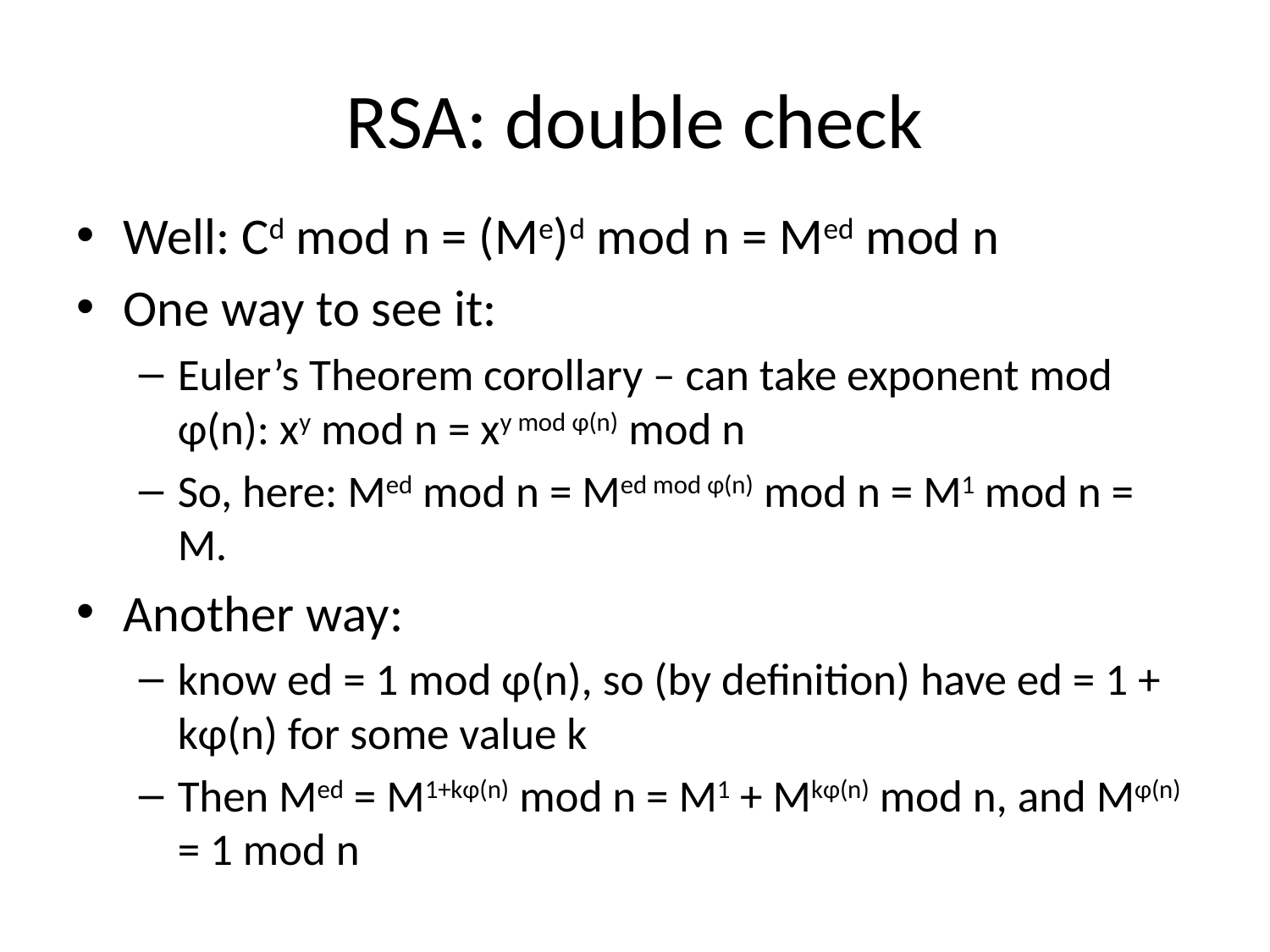

# RSA: double check
Well: Cd mod n = (Me)d mod n = Med mod n
One way to see it:
Euler’s Theorem corollary – can take exponent mod φ(n): xy mod n = xy mod φ(n) mod n
So, here: Med mod n = Med mod φ(n) mod n = M1 mod n = M.
Another way:
know ed = 1 mod φ(n), so (by definition) have ed = 1 + kφ(n) for some value k
Then Med = M1+kφ(n) mod n = M1 + Mkφ(n) mod n, and Mφ(n) = 1 mod n